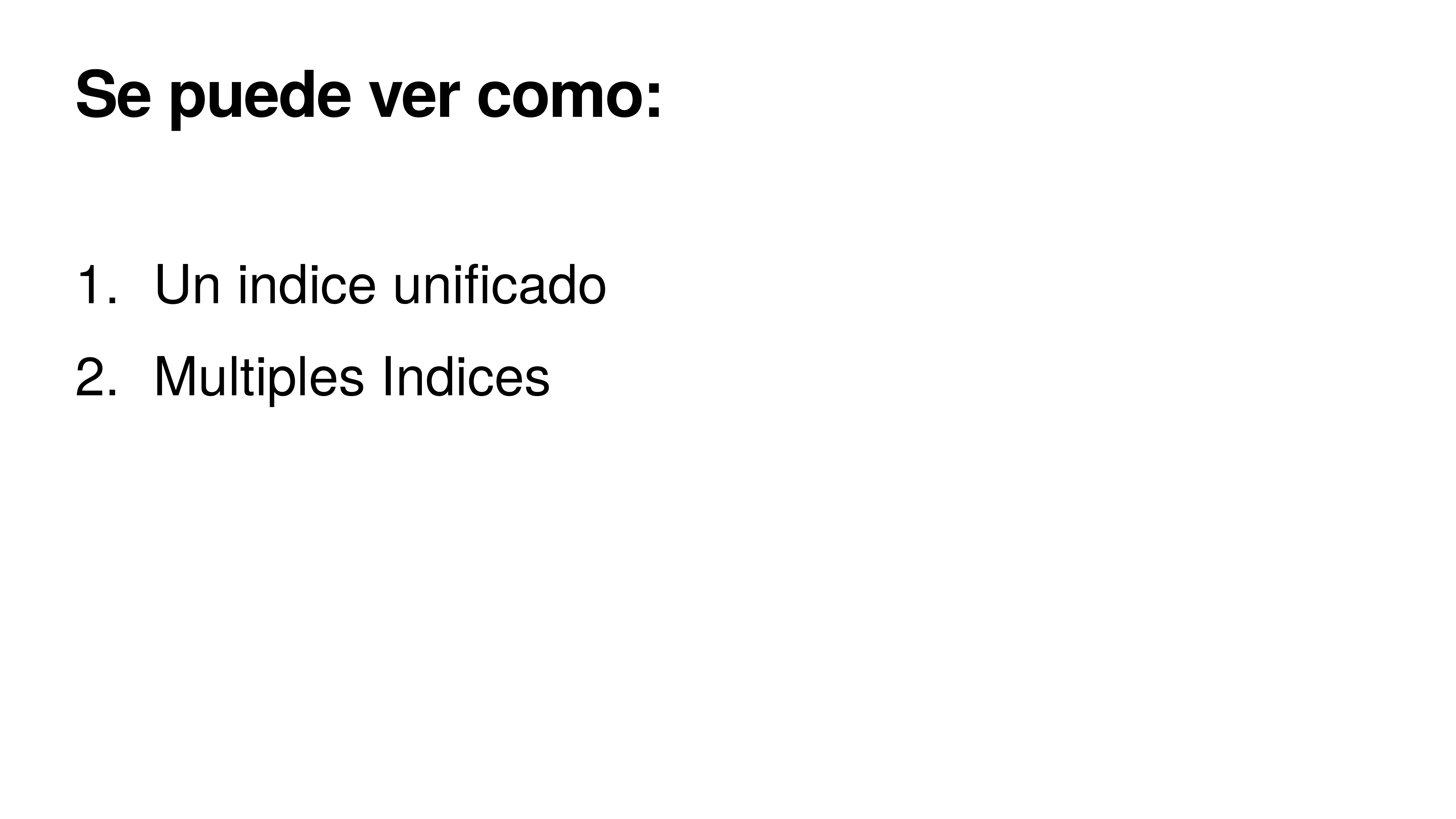

# Se puede ver como:
Un indice unificado
Multiples Indices